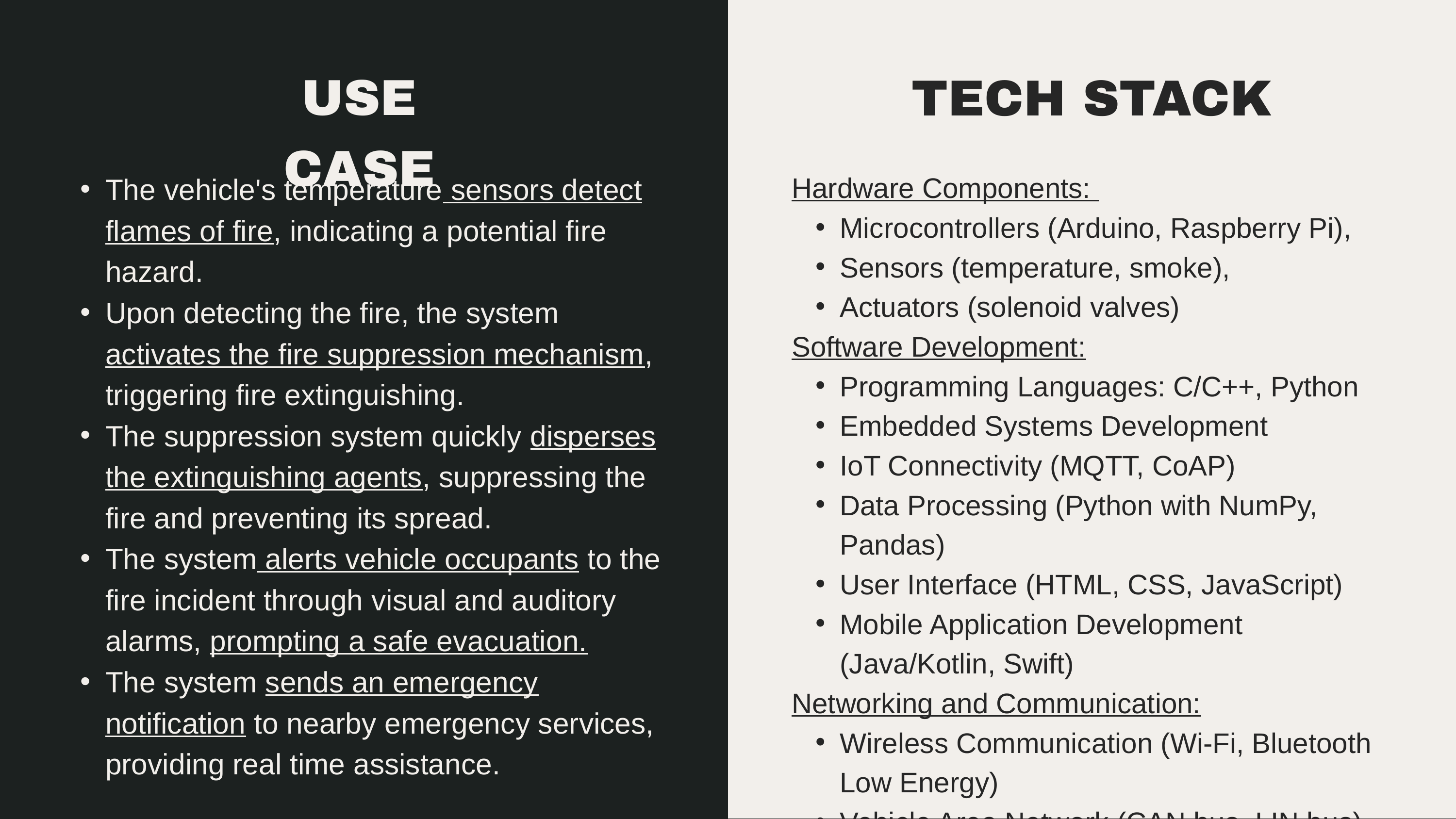

USE CASE
TECH STACK
Hardware Components:
Microcontrollers (Arduino, Raspberry Pi),
Sensors (temperature, smoke),
Actuators (solenoid valves)
Software Development:
Programming Languages: C/C++, Python
Embedded Systems Development
IoT Connectivity (MQTT, CoAP)
Data Processing (Python with NumPy, Pandas)
User Interface (HTML, CSS, JavaScript)
Mobile Application Development (Java/Kotlin, Swift)
Networking and Communication:
Wireless Communication (Wi-Fi, Bluetooth Low Energy)
Vehicle Area Network (CAN bus, LIN bus)
The vehicle's temperature sensors detect flames of fire, indicating a potential fire hazard.
Upon detecting the fire, the system activates the fire suppression mechanism, triggering fire extinguishing.
The suppression system quickly disperses the extinguishing agents, suppressing the fire and preventing its spread.
The system alerts vehicle occupants to the fire incident through visual and auditory alarms, prompting a safe evacuation.
The system sends an emergency notification to nearby emergency services, providing real time assistance.